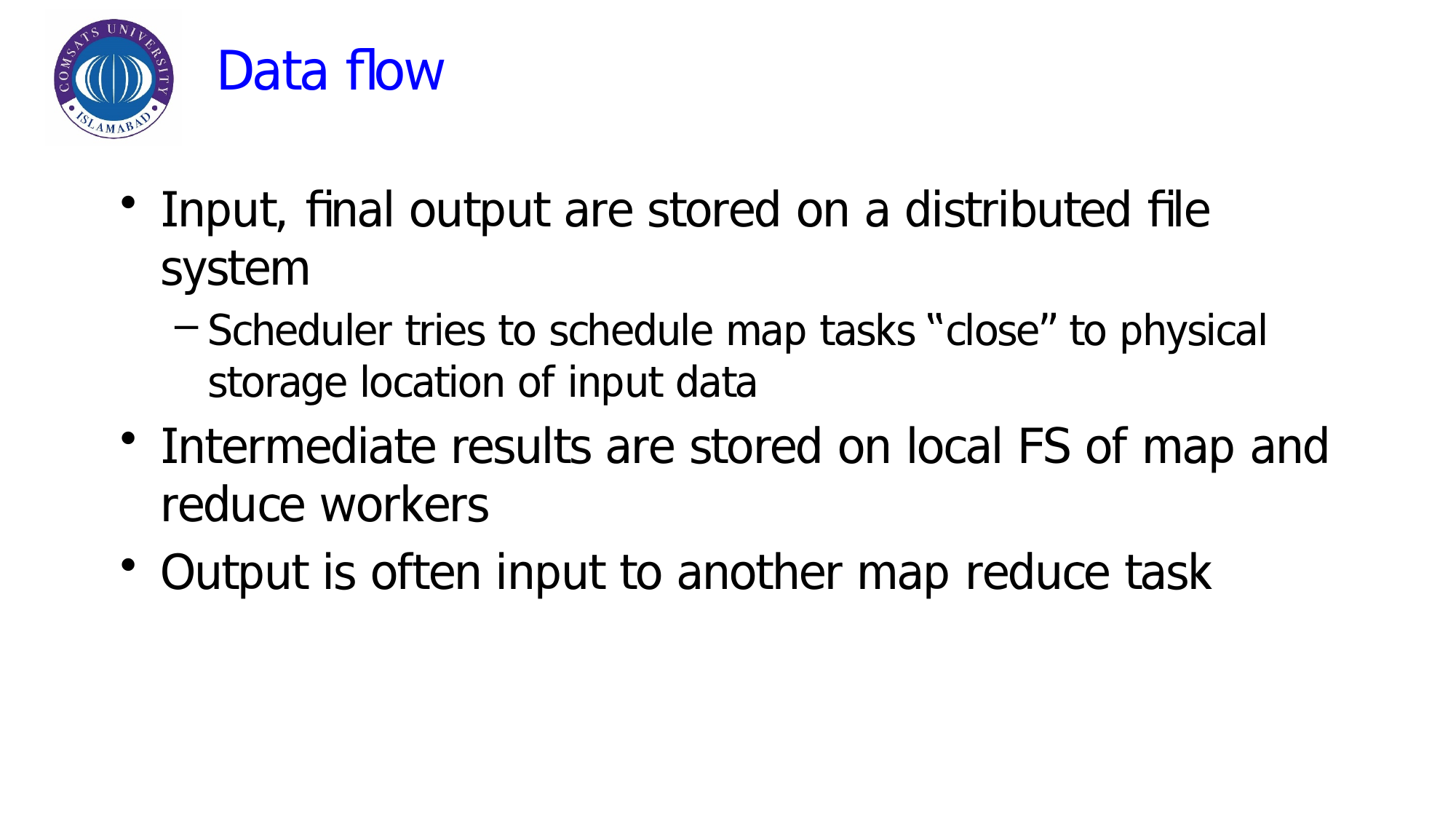

# Data flow
Input, final output are stored on a distributed file system
Scheduler tries to schedule map tasks “close” to physical storage location of input data
Intermediate results are stored on local FS of map and reduce workers
Output is often input to another map reduce task